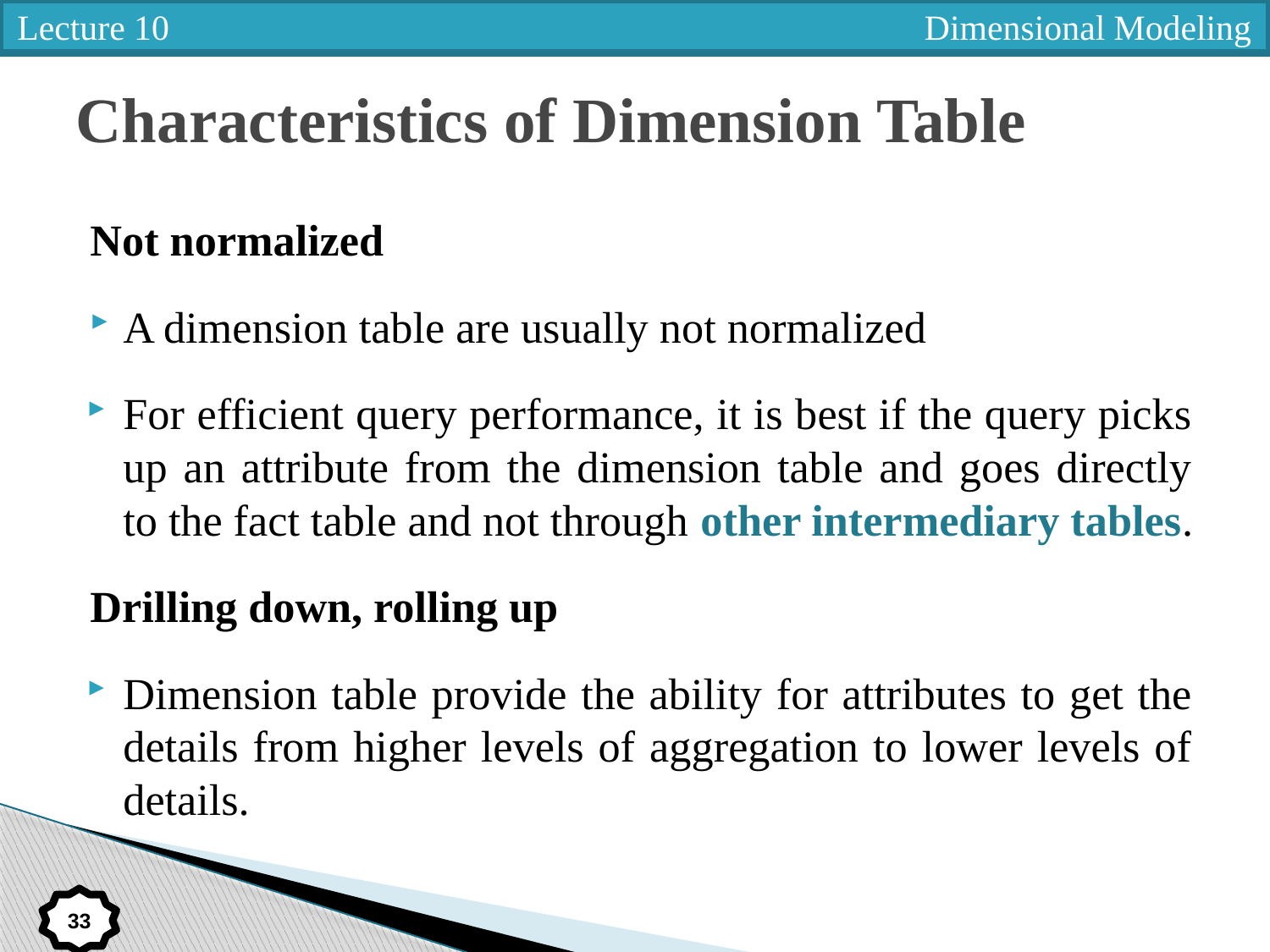

# Characteristics of Dimension Table
Not normalized

A dimension table are usually not normalized

For efficient query performance, it is best if the query picks up an attribute from the dimension table and goes directly to the fact table and not through other intermediary tables.

Drilling down, rolling up

Dimension table provide the ability for attributes to get the details from higher levels of aggregation to lower levels of details.